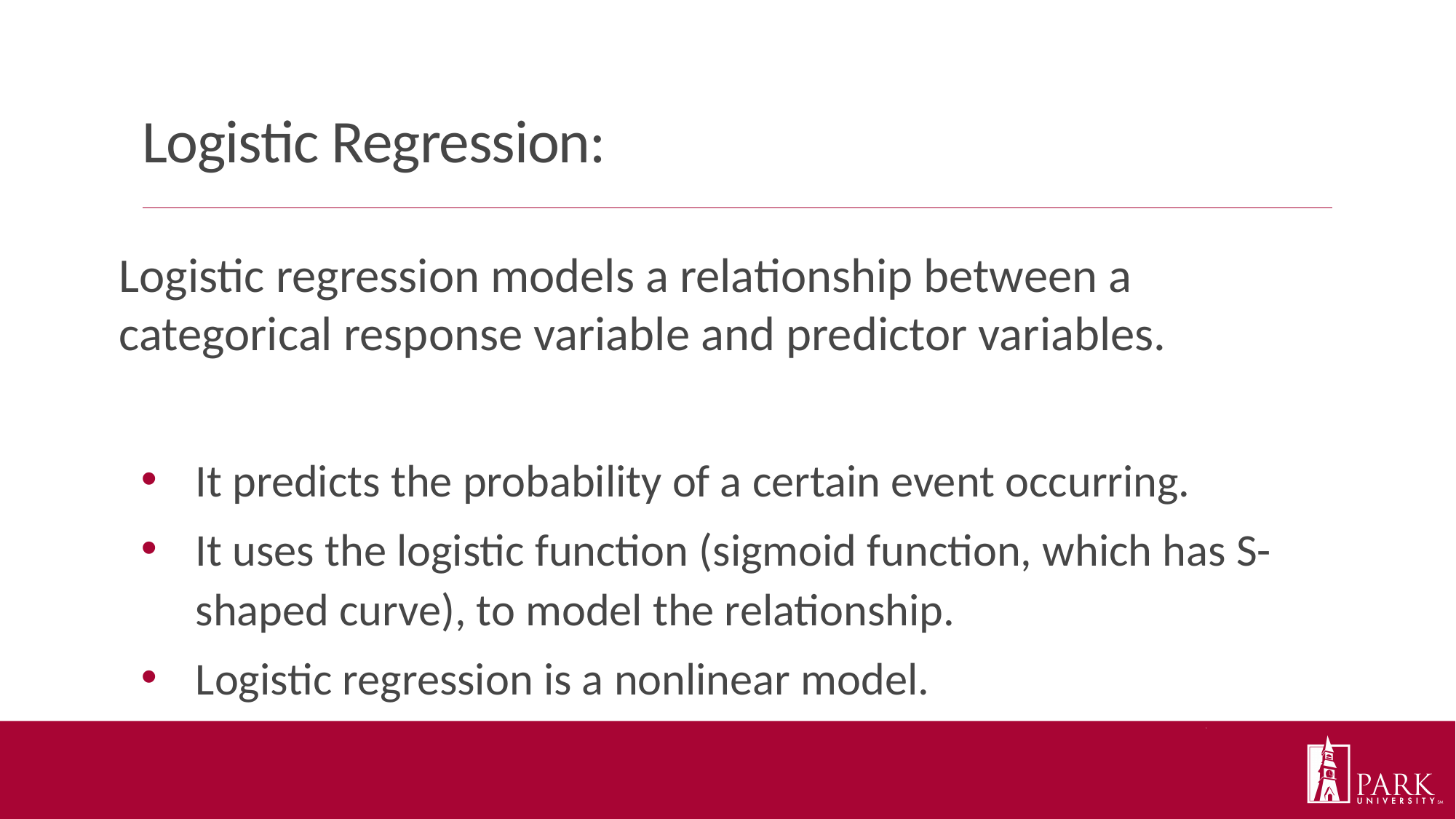

# Logistic Regression:
Logistic regression models a relationship between a categorical response variable and predictor variables.

It predicts the probability of a certain event occurring.
It uses the logistic function (sigmoid function, which has S-shaped curve), to model the relationship.
Logistic regression is a nonlinear model.